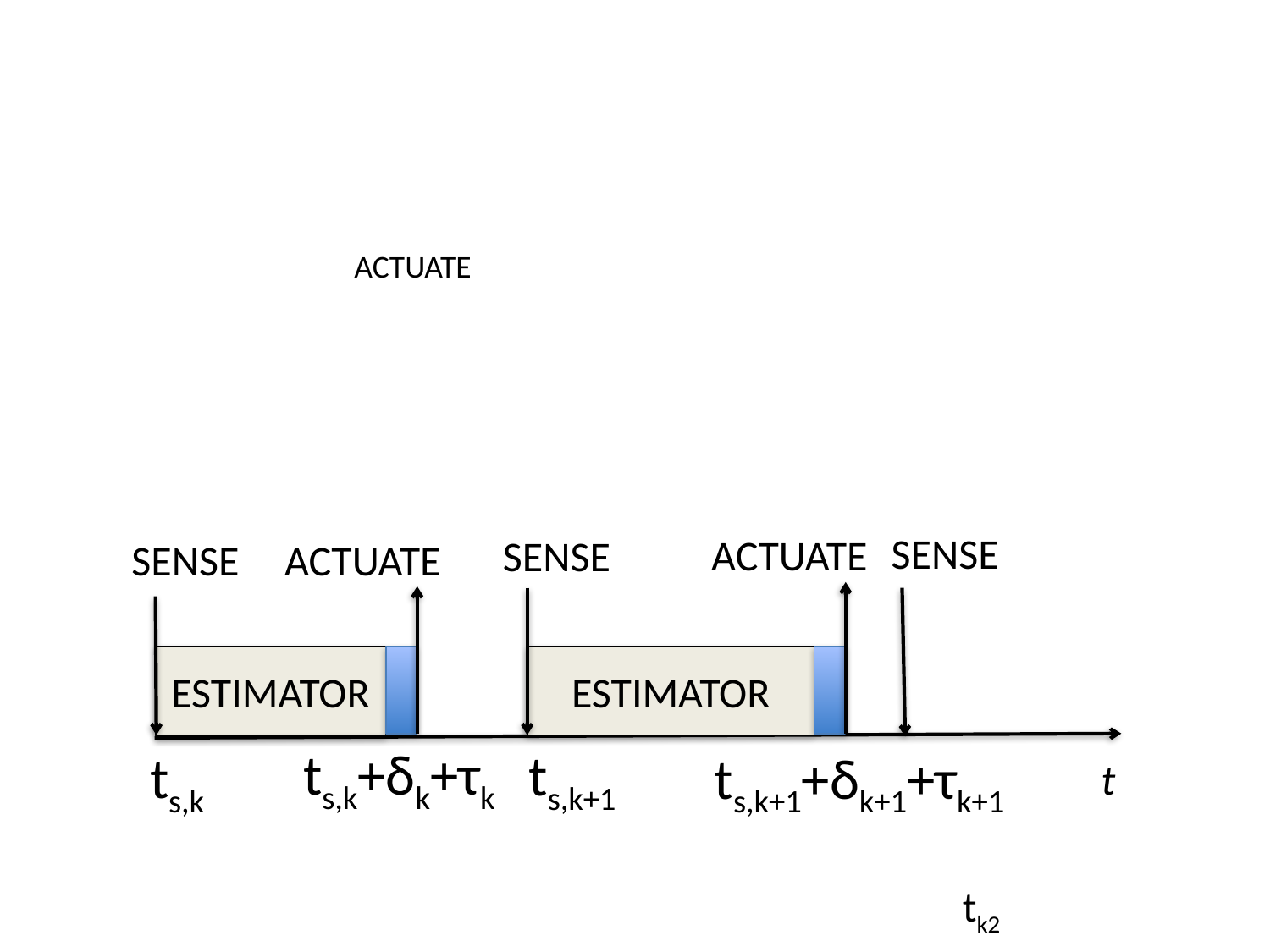

ACTUATE
SENSE
ACTUATE
SENSE
SENSE
ACTUATE

ESTIMATOR
ESTIMATOR

ts,k+δk+τk
ts,k+1
ts,k
ts,k+1+δk+1+τk+1
t
tk2